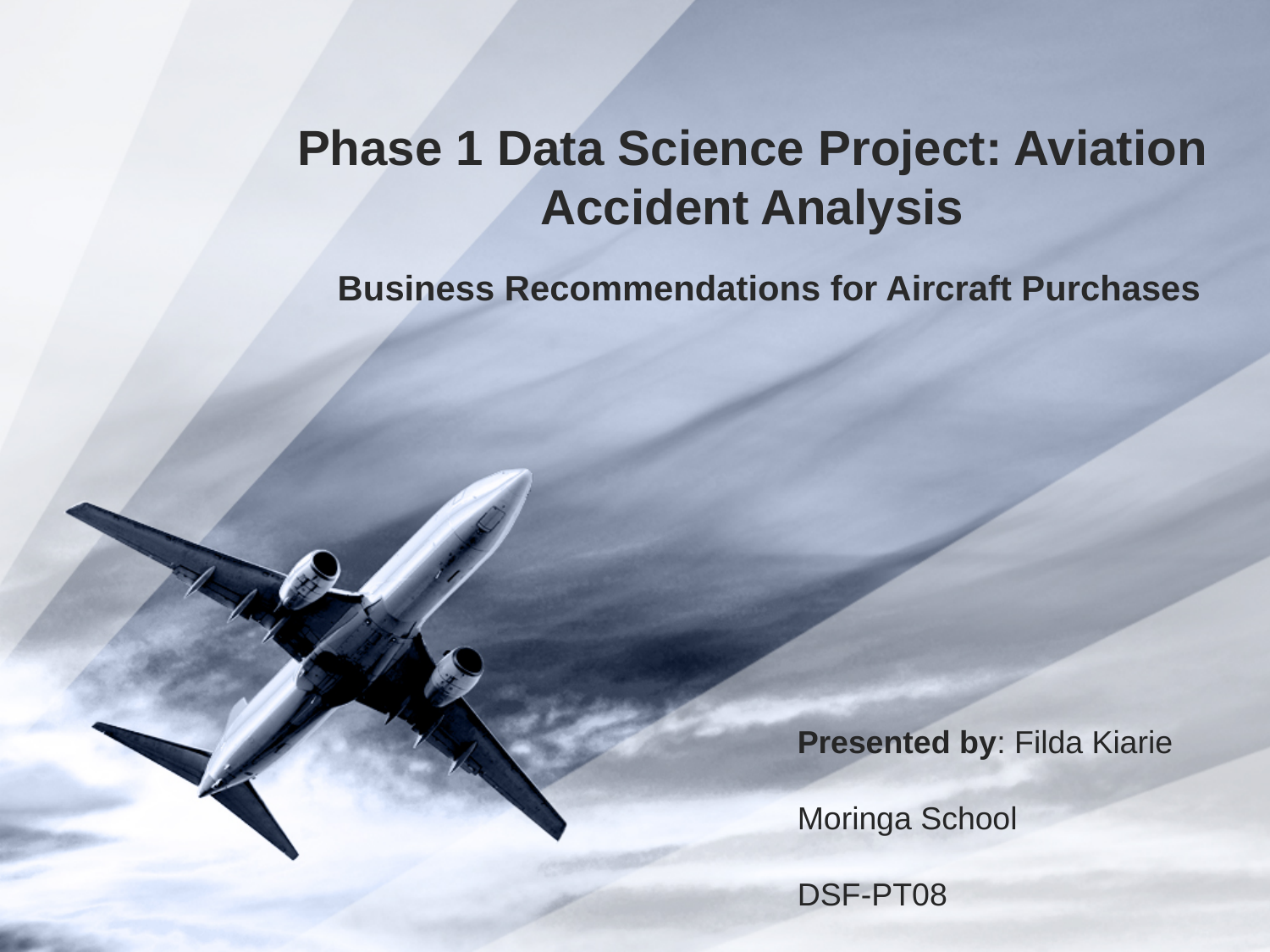

# Phase 1 Data Science Project: Aviation Accident Analysis
Business Recommendations for Aircraft Purchases
Presented by: Filda Kiarie

Moringa School

DSF-PT08